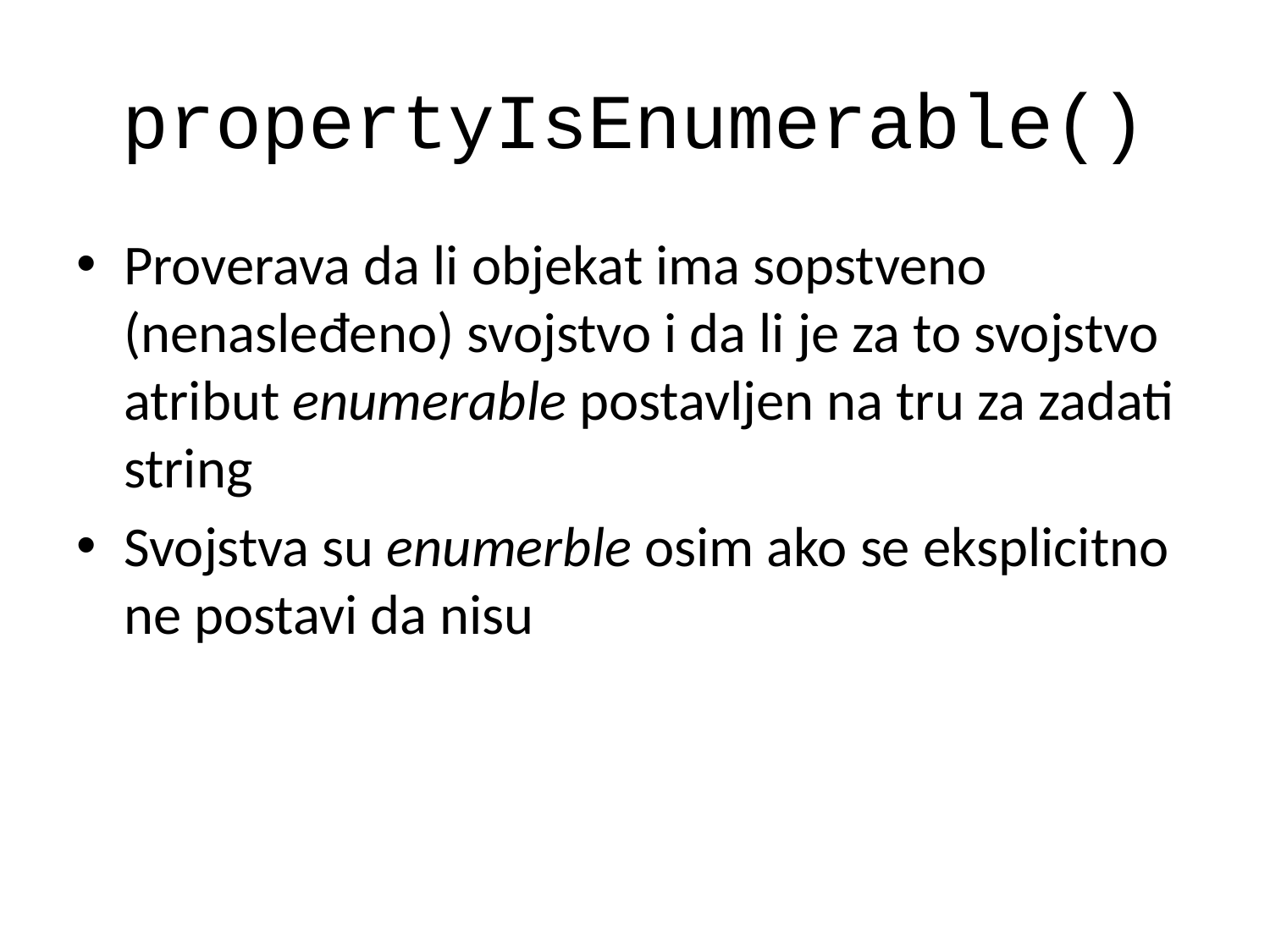

# propertyIsEnumerable()
Proverava da li objekat ima sopstveno (nenasleđeno) svojstvo i da li je za to svojstvo atribut enumerable postavljen na tru za zadati string
Svojstva su enumerble osim ako se eksplicitno ne postavi da nisu